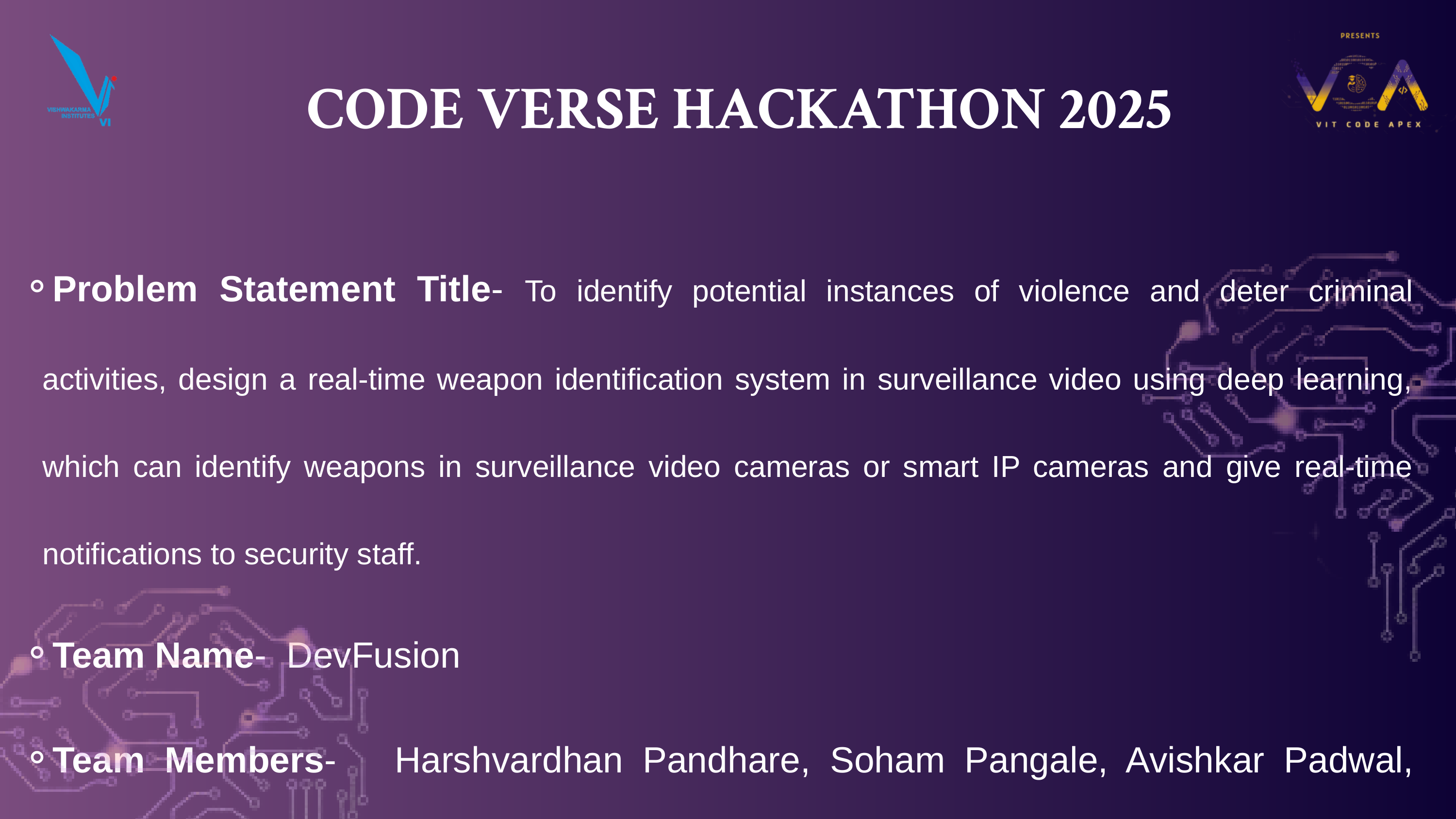

CODE VERSE HACKATHON 2025

Problem Statement Title- To identify potential instances of violence and deter criminal activities, design a real-time weapon identification system in surveillance video using deep learning, which can identify weapons in surveillance video cameras or smart IP cameras and give real-time notifications to security staff.
Team Name-  DevFusion
Team Members-   Harshvardhan Pandhare, Soham Pangale, Avishkar Padwal, Shivtej Pole